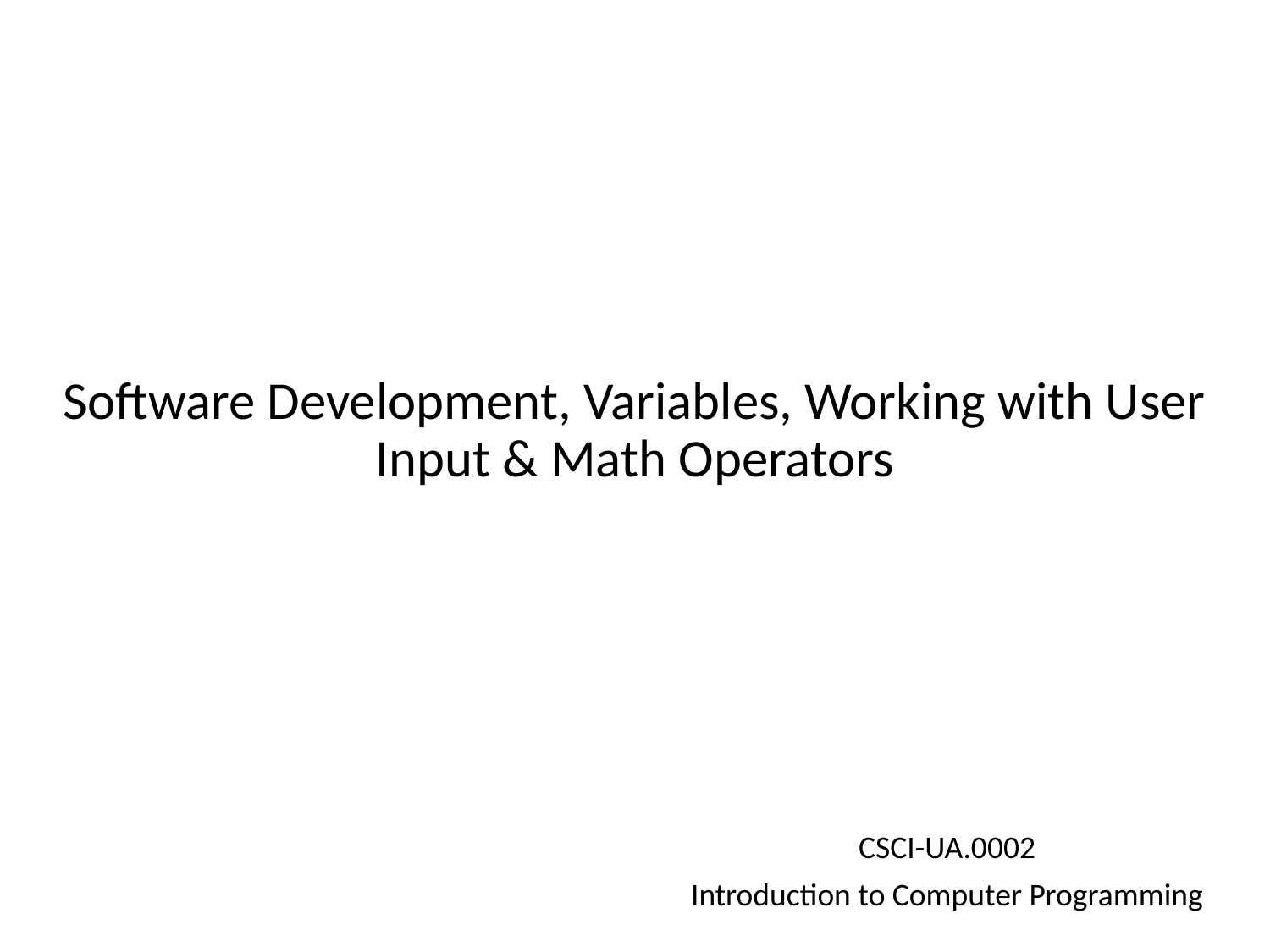

# Software Development, Variables, Working with User Input & Math Operators
CSCI-UA.0002
Introduction to Computer Programming